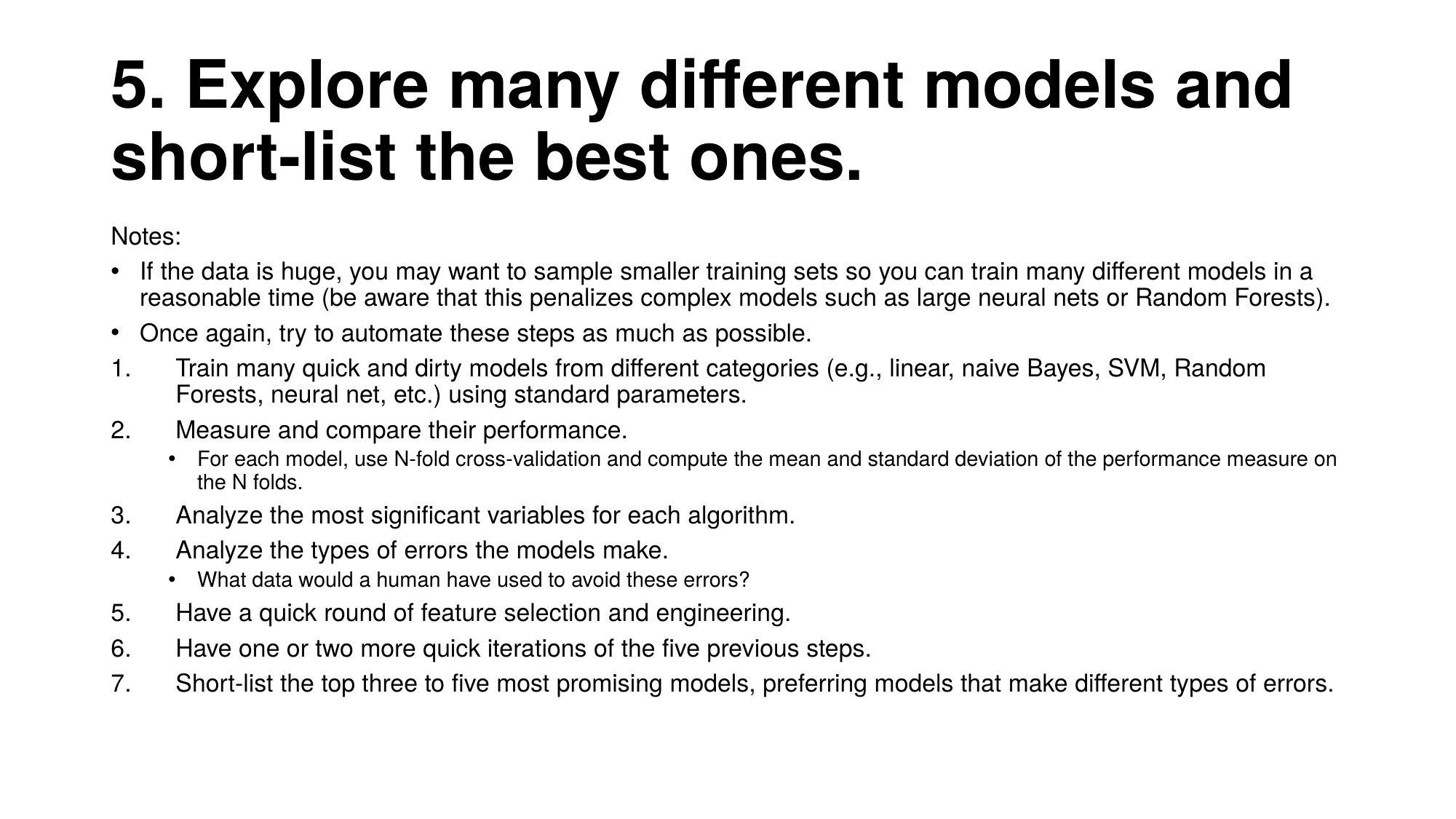

# 5. Explore many different models and short-list the best ones.
Notes:
If the data is huge, you may want to sample smaller training sets so you can train many different models in a reasonable time (be aware that this penalizes complex models such as large neural nets or Random Forests).
Once again, try to automate these steps as much as possible.
Train many quick and dirty models from different categories (e.g., linear, naive Bayes, SVM, Random Forests, neural net, etc.) using standard parameters.
Measure and compare their performance.
For each model, use N-fold cross-validation and compute the mean and standard deviation of the performance measure on the N folds.
Analyze the most significant variables for each algorithm.
Analyze the types of errors the models make.
What data would a human have used to avoid these errors?
Have a quick round of feature selection and engineering.
Have one or two more quick iterations of the five previous steps.
Short-list the top three to five most promising models, preferring models that make different types of errors.